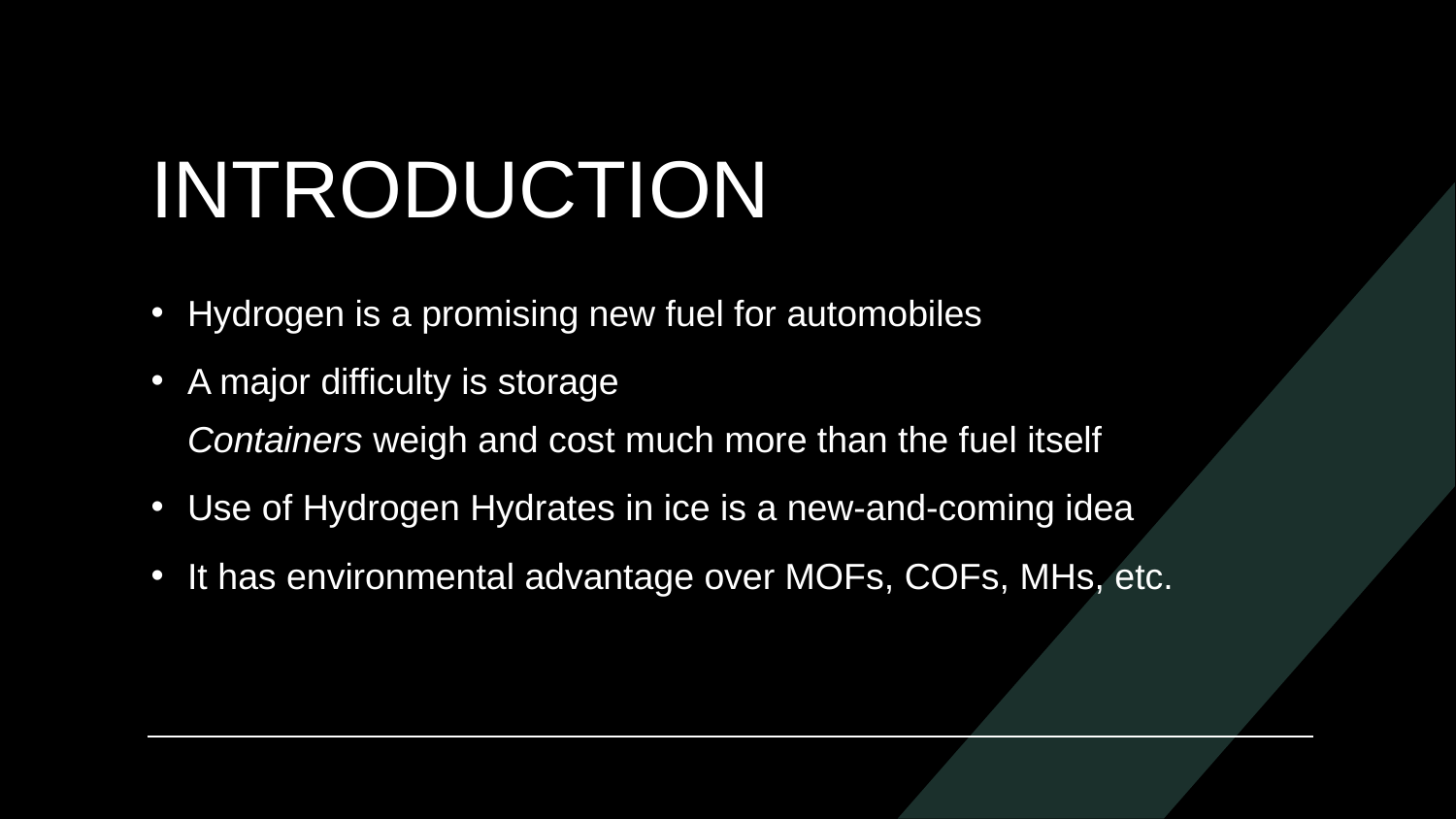

# INTRODUCTION

Hydrogen is a promising new fuel for automobiles
A major difficulty is storage
Containers weigh and cost much more than the fuel itself
Use of Hydrogen Hydrates in ice is a new-and-coming idea
It has environmental advantage over MOFs, COFs, MHs, etc.